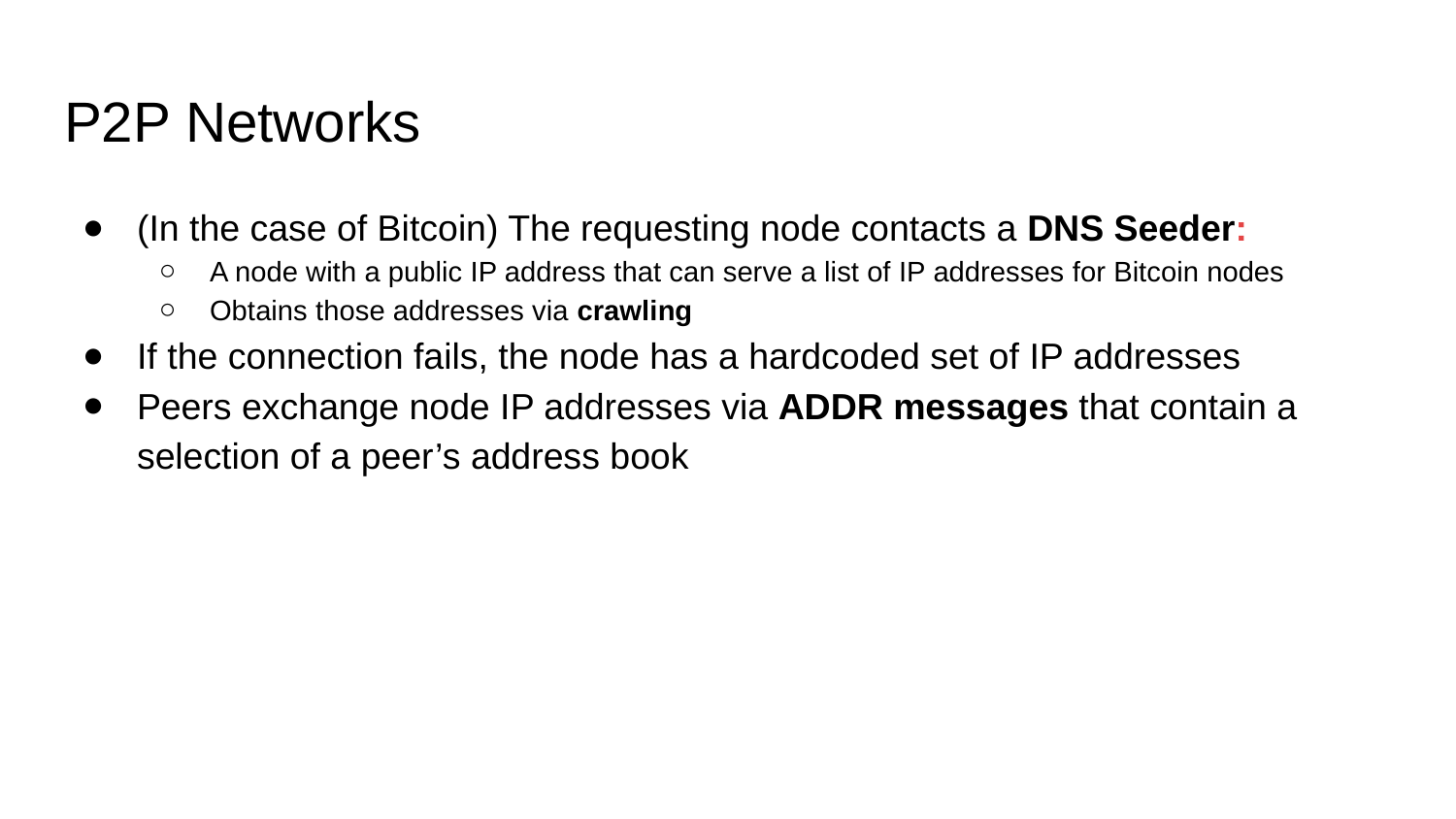

# P2P Networks
(In the case of Bitcoin) The requesting node contacts a DNS Seeder:
A node with a public IP address that can serve a list of IP addresses for Bitcoin nodes
Obtains those addresses via crawling
If the connection fails, the node has a hardcoded set of IP addresses
Peers exchange node IP addresses via ADDR messages that contain a selection of a peer’s address book